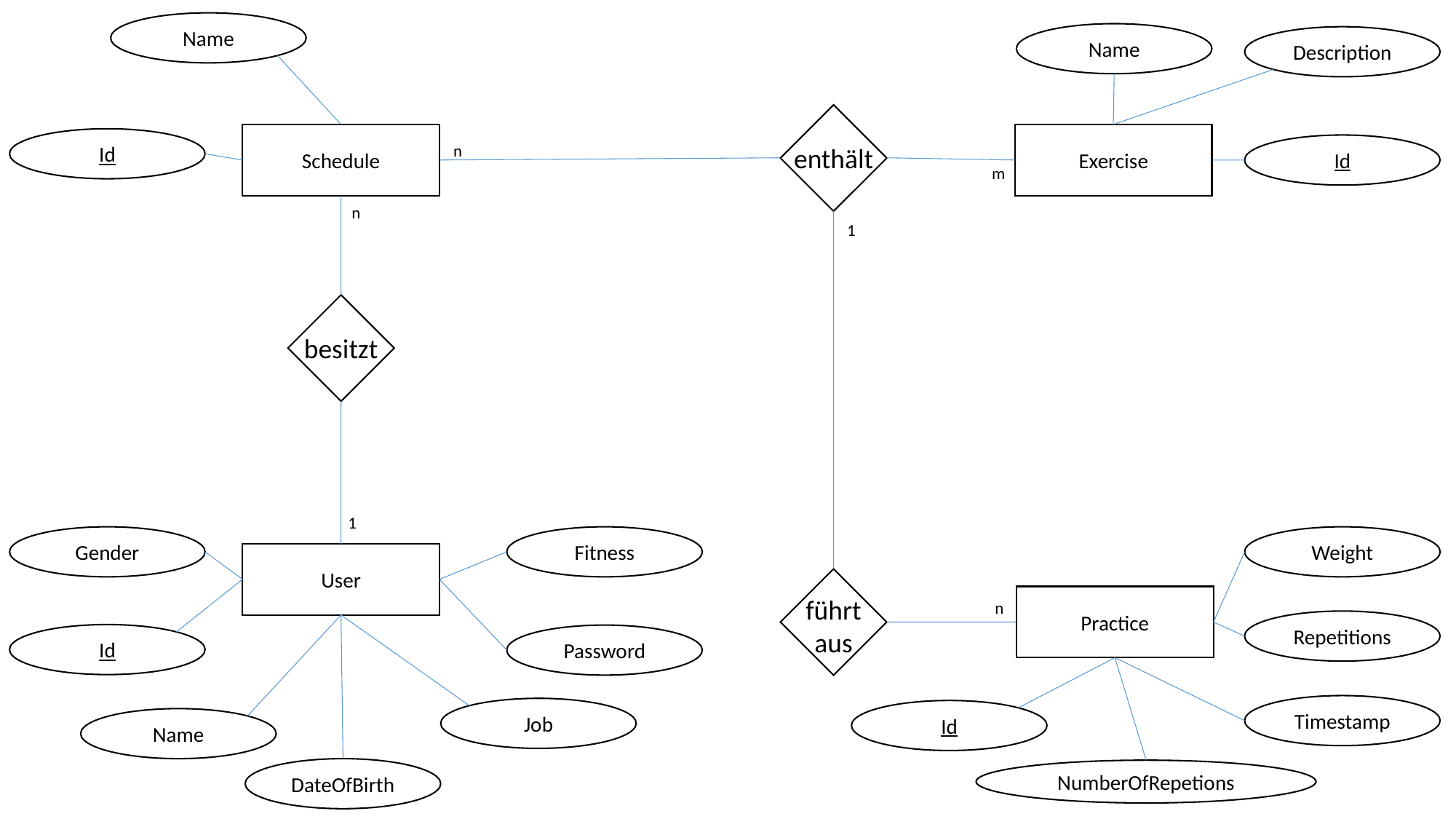

Name
Name
Description

enthält
Schedule
Exercise
Id
n
Id
m
n
1

besitzt
1
Gender
Fitness
Weight
User

führt aus
Practice
n
Repetitions
Id
Password
Timestamp
Job
Id
Name
DateOfBirth
NumberOfRepetions